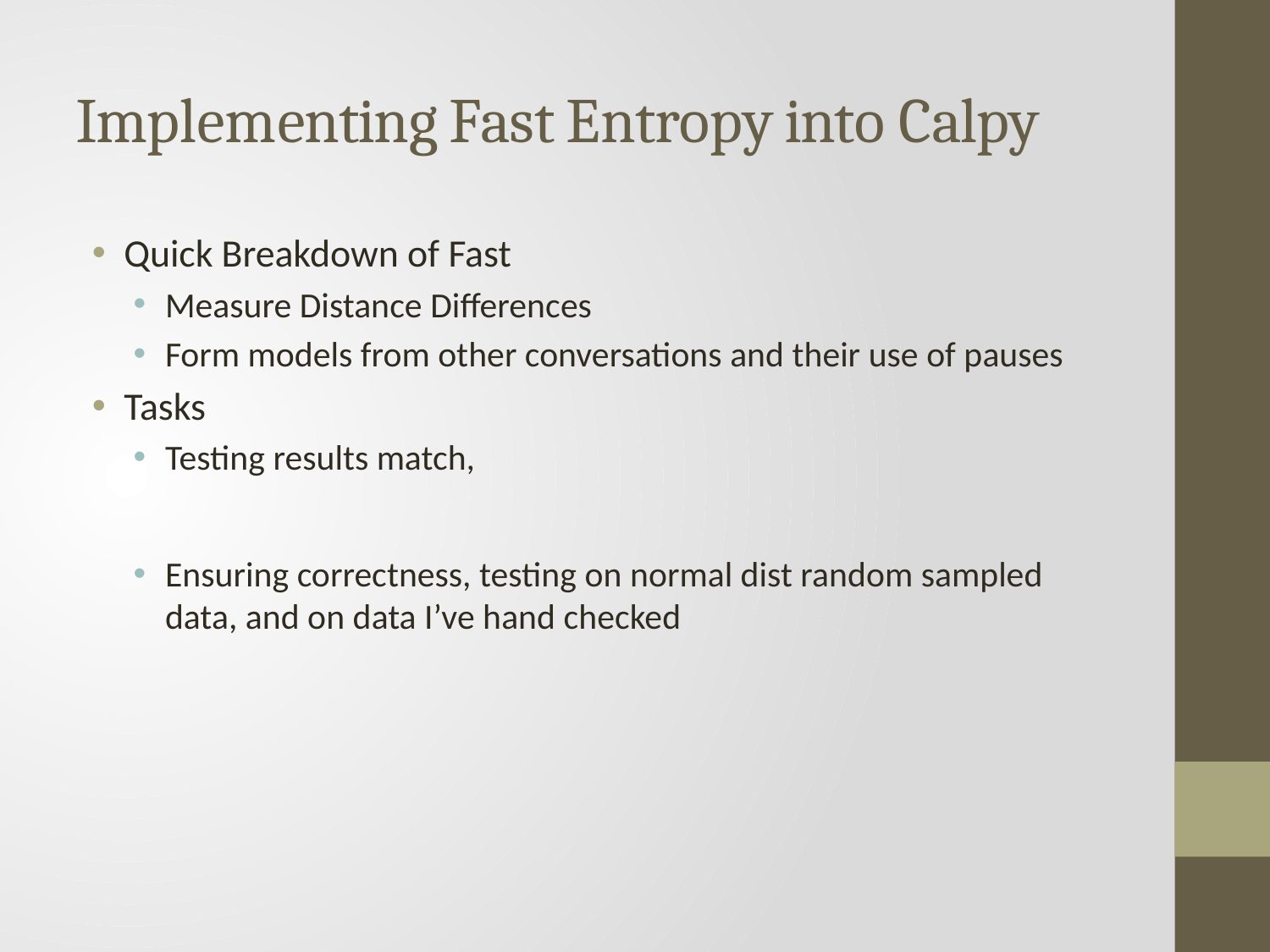

# Implementing Fast Entropy into Calpy
Quick Breakdown of Fast
Measure Distance Differences
Form models from other conversations and their use of pauses
Tasks
Testing results match,

Ensuring correctness, testing on normal dist random sampled data, and on data I’ve hand checked